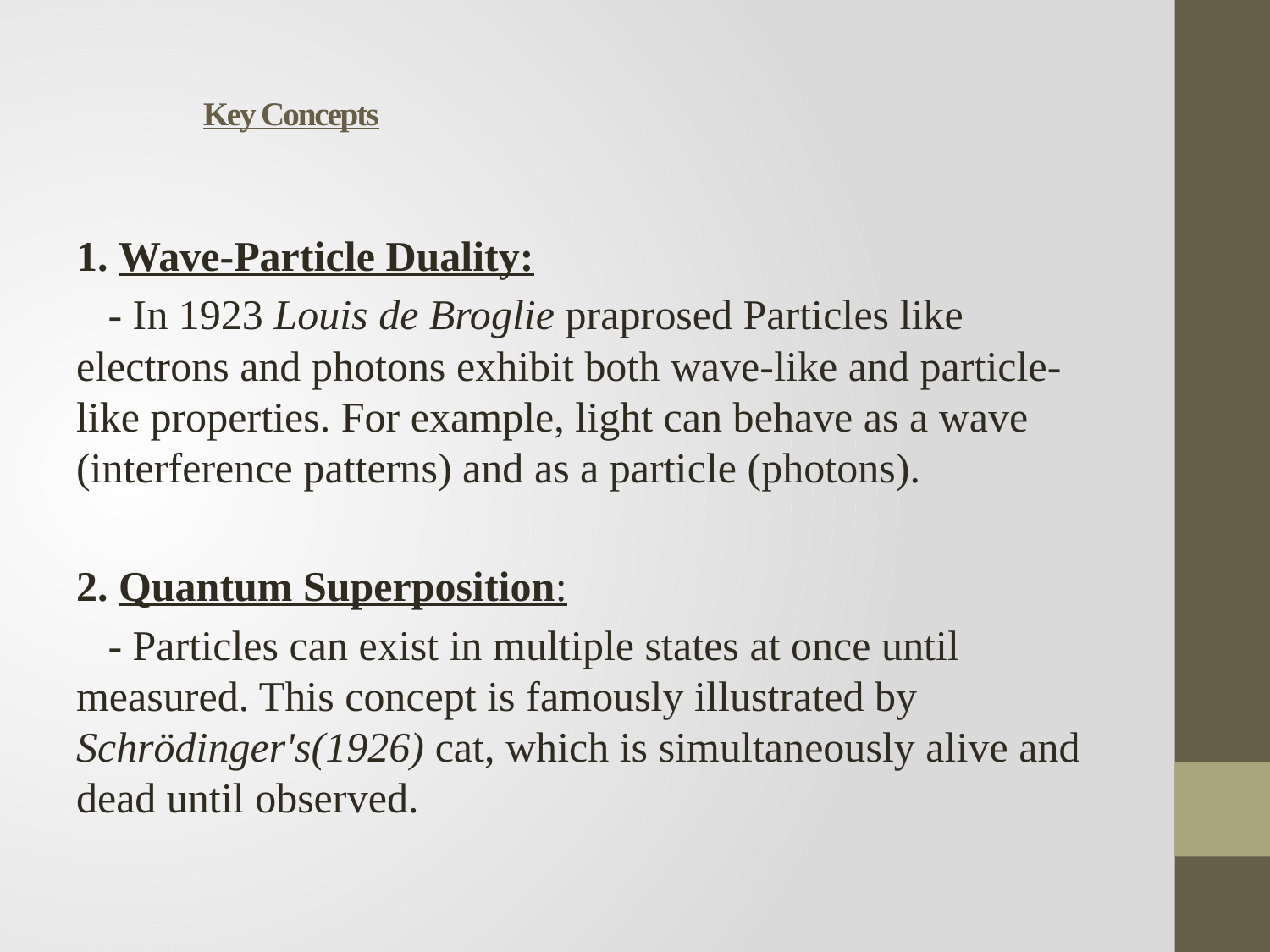

# Key Concepts
1. Wave-Particle Duality:
   - In 1923 Louis de Broglie praprosed Particles like electrons and photons exhibit both wave-like and particle-like properties. For example, light can behave as a wave (interference patterns) and as a particle (photons).

2. Quantum Superposition:
   - Particles can exist in multiple states at once until measured. This concept is famously illustrated by Schrödinger's(1926) cat, which is simultaneously alive and dead until observed.